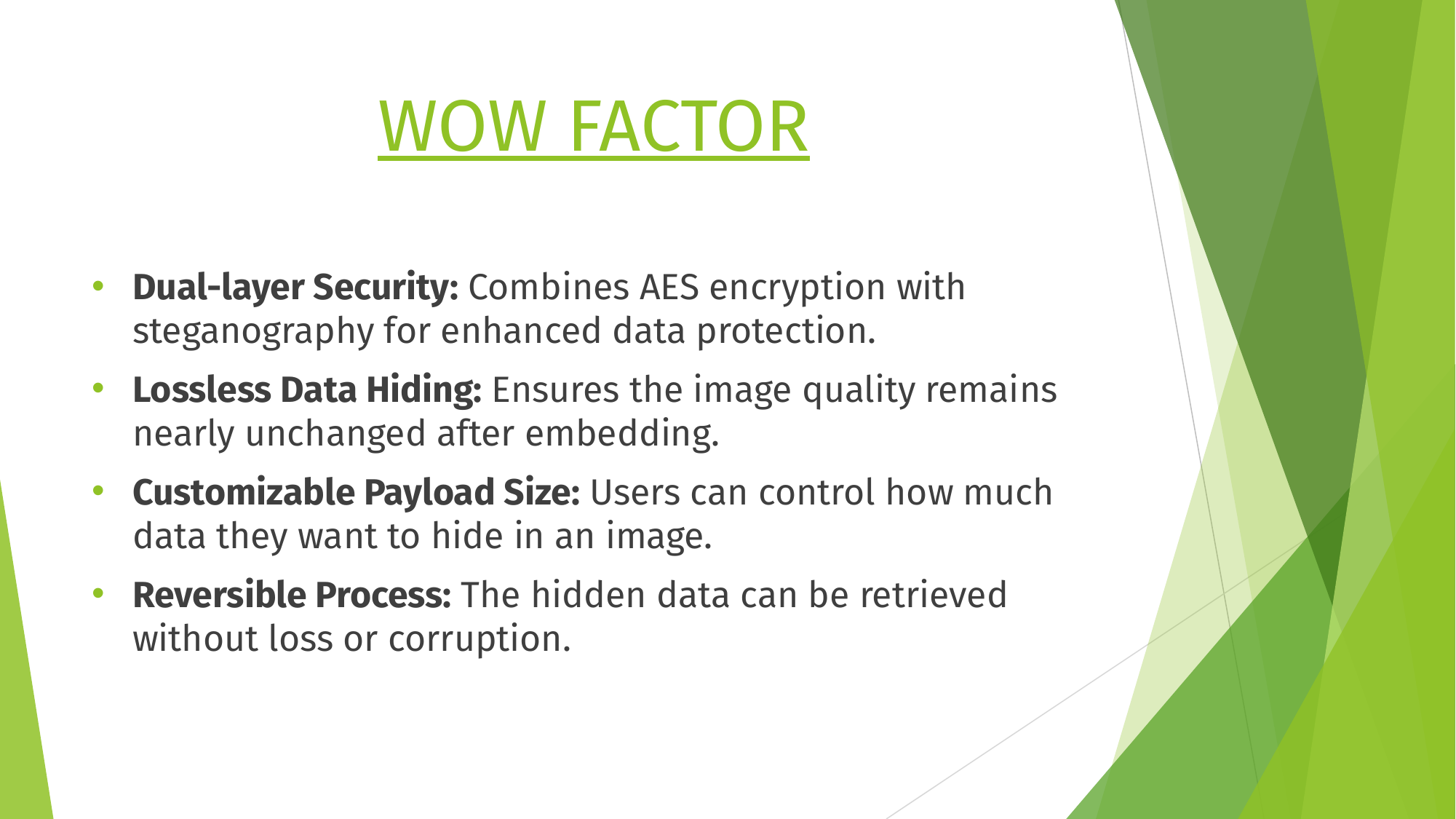

# WOW FACTOR
Dual-layer Security: Combines AES encryption with steganography for enhanced data protection.
Lossless Data Hiding: Ensures the image quality remains nearly unchanged after embedding.
Customizable Payload Size: Users can control how much data they want to hide in an image.
Reversible Process: The hidden data can be retrieved without loss or corruption.